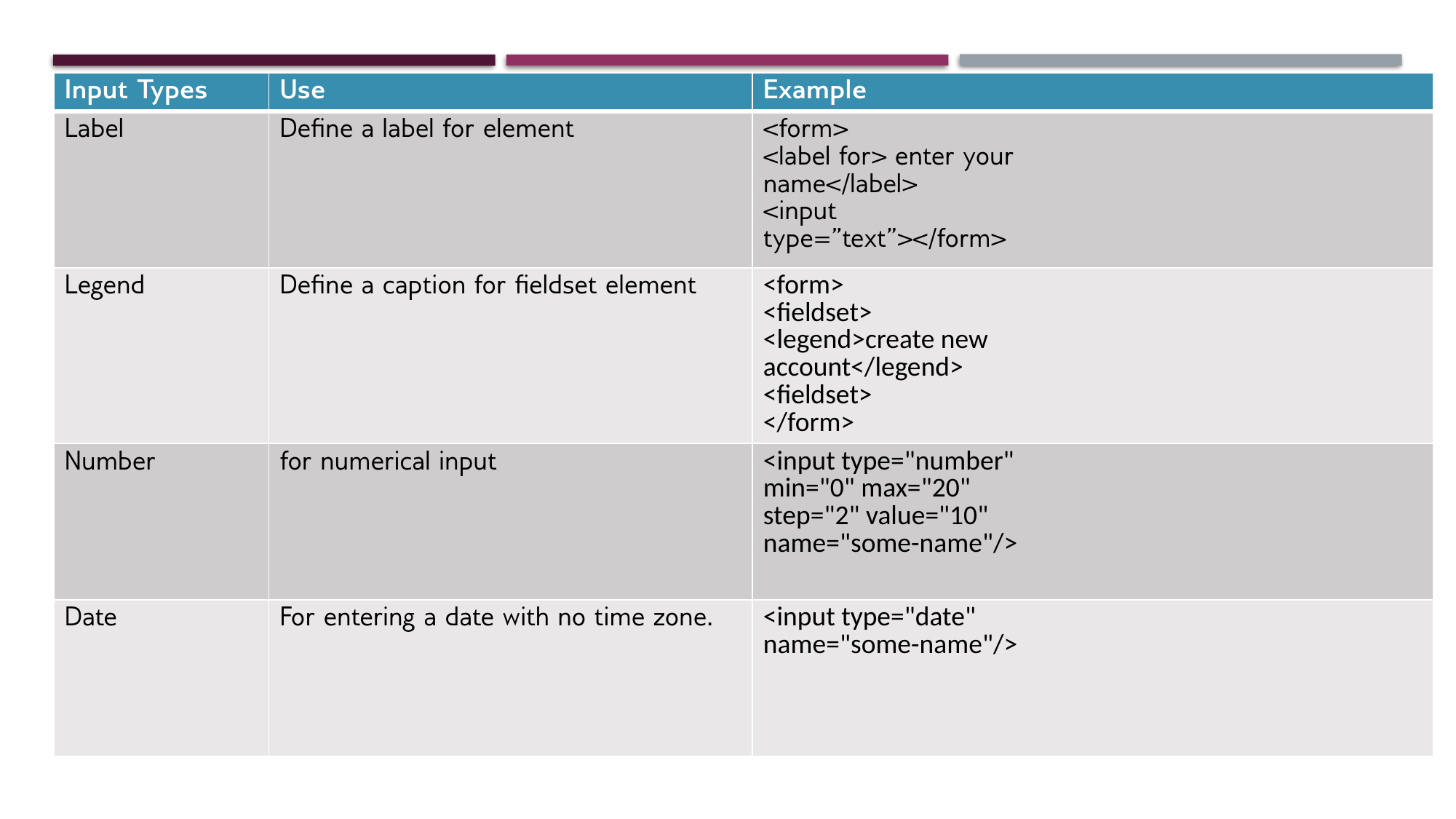

| Input Types | Use | Example |
| --- | --- | --- |
| Label | Define a label for element | <form> <label for> enter your name</label> <input type=”text”></form> |
| Legend | Define a caption for fieldset element | <form> <fieldset> <legend>create new account</legend> <fieldset> </form> |
| Number | for numerical input | <input type="number" min="0" max="20" step="2" value="10" name="some-name"/> |
| Date | For entering a date with no time zone. | <input type="date" name="some-name"/> |